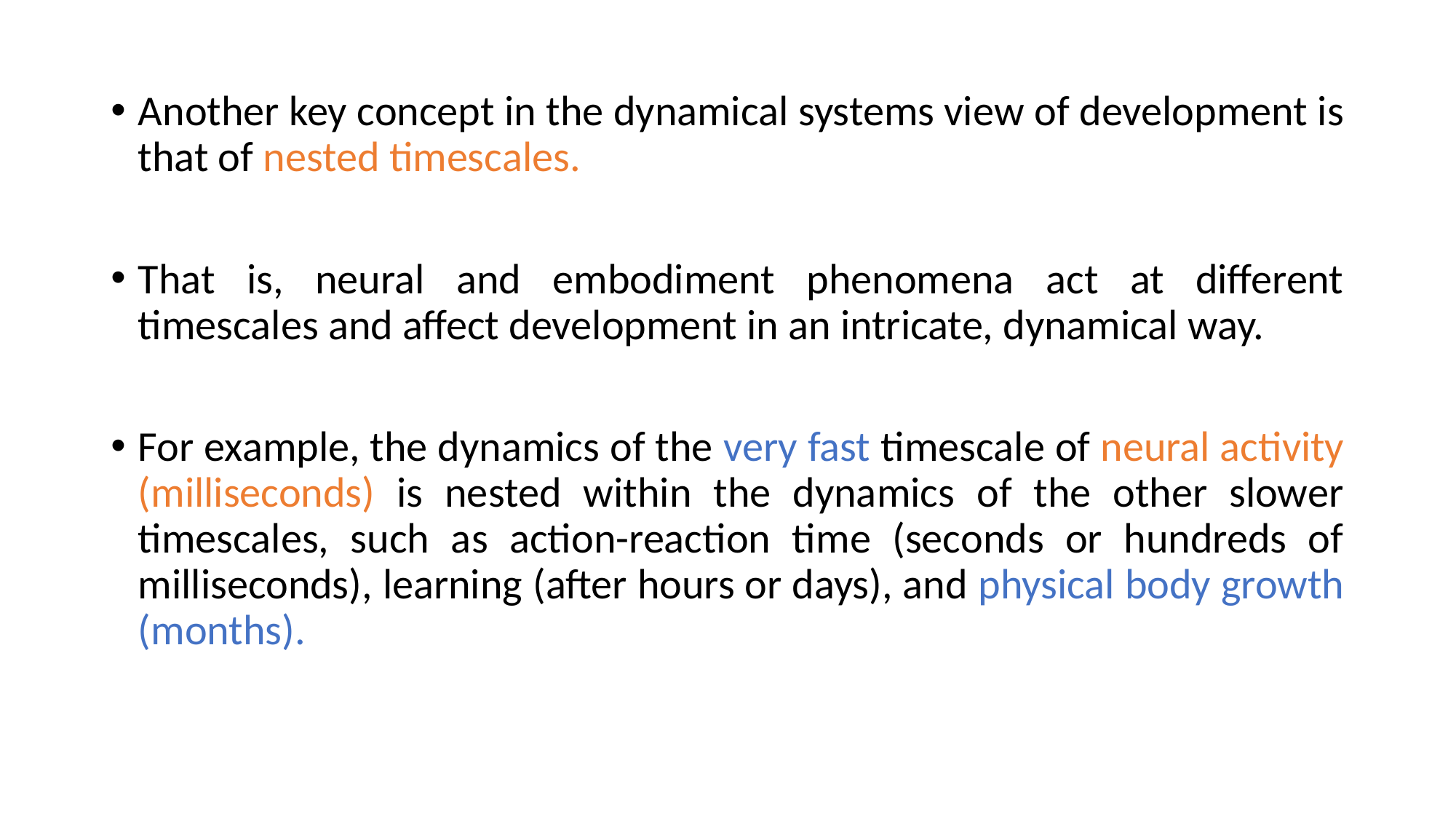

Another key concept in the dynamical systems view of development is that of nested timescales.

That is, neural and embodiment phenomena act at different timescales and affect development in an intricate, dynamical way.

For example, the dynamics of the very fast timescale of neural activity (milliseconds) is nested within the dynamics of the other slower timescales, such as action-reaction time (seconds or hundreds of milliseconds), learning (after hours or days), and physical body growth (months).